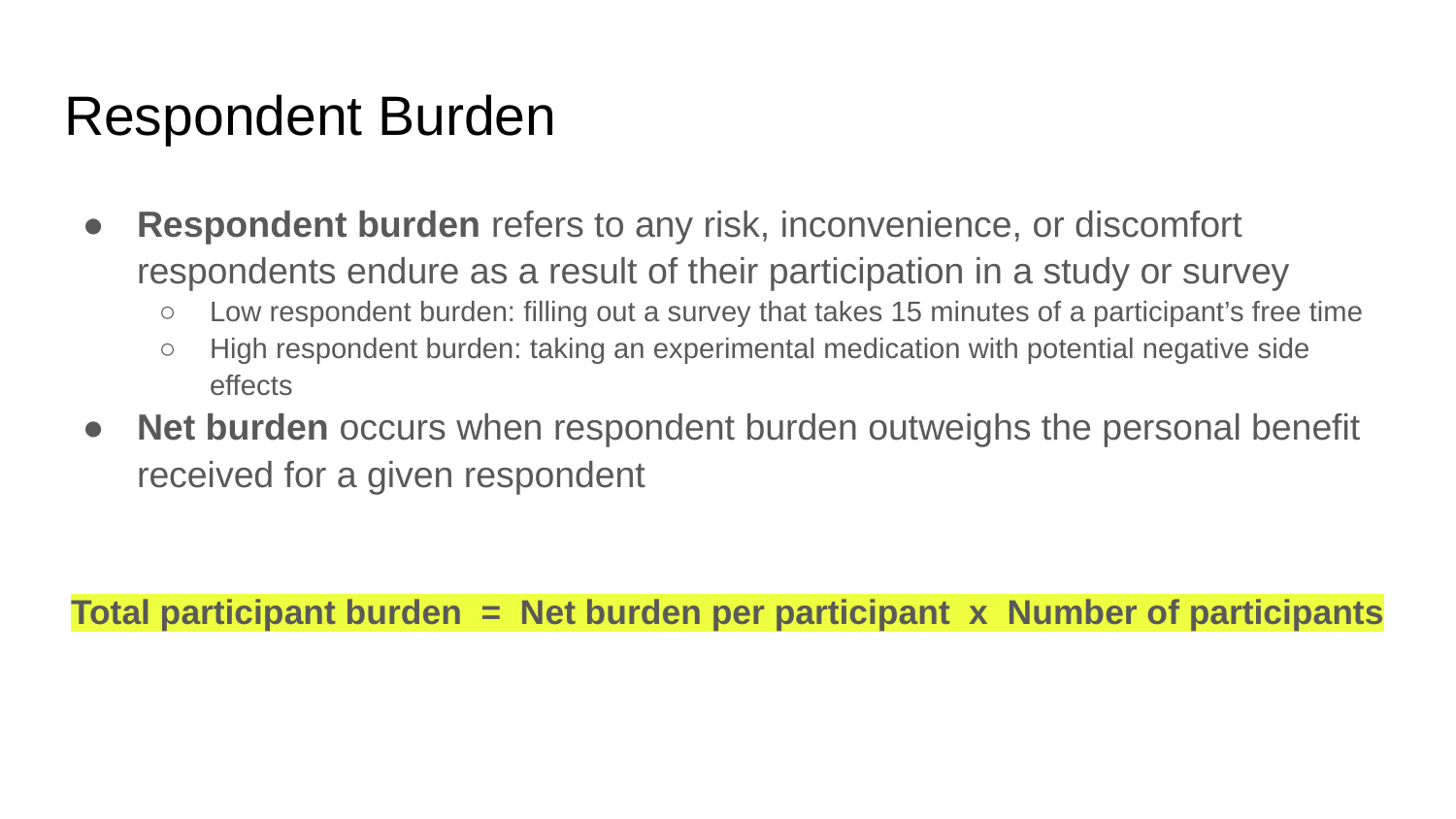

# Respondent Burden
Respondent burden refers to any risk, inconvenience, or discomfort respondents endure as a result of their participation in a study or survey
Low respondent burden: filling out a survey that takes 15 minutes of a participant’s free time
High respondent burden: taking an experimental medication with potential negative side effects
Net burden occurs when respondent burden outweighs the personal benefit received for a given respondent

Total participant burden  =  Net burden per participant  x  Number of participants